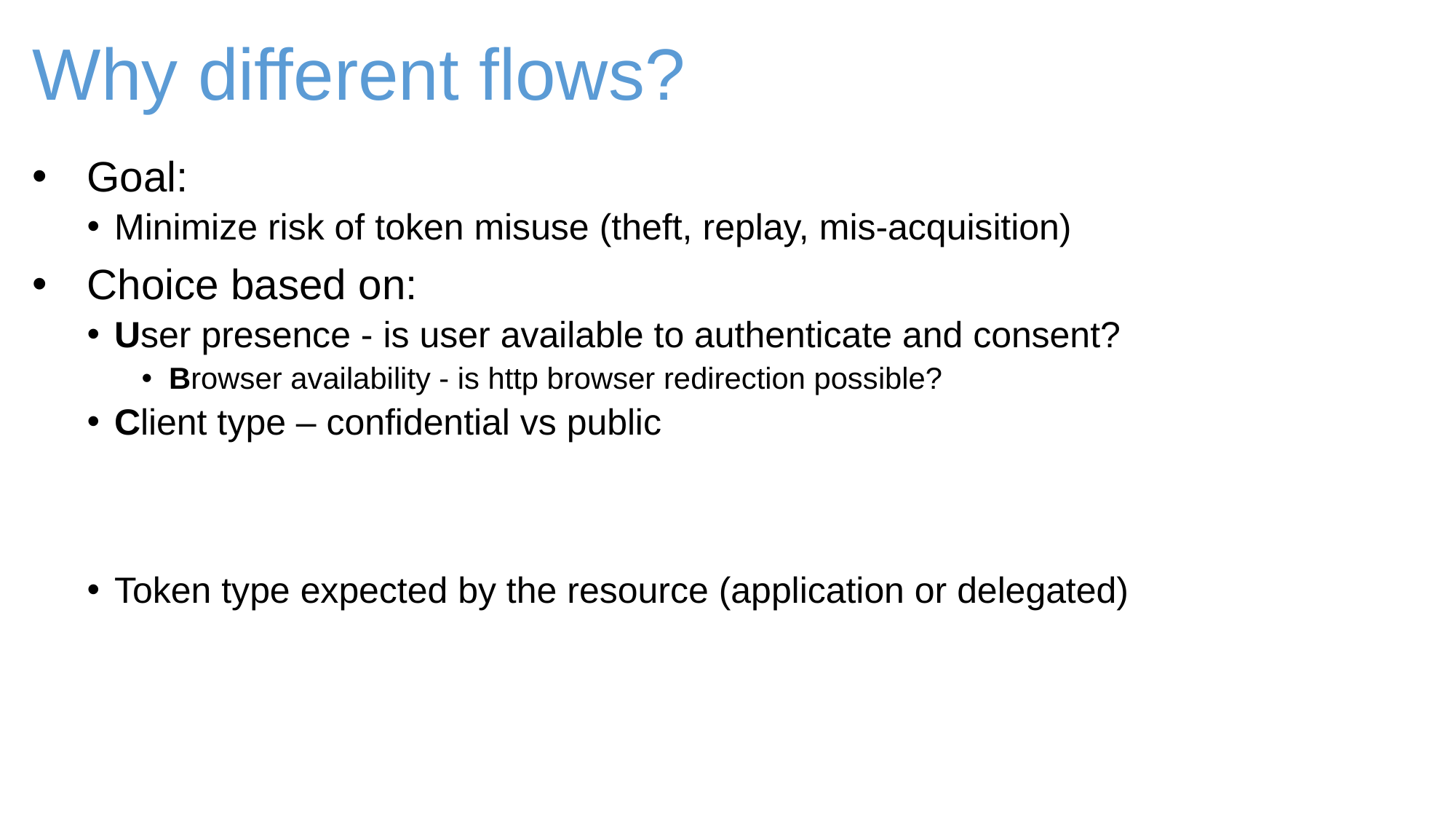

# Why different flows?
Goal:
Minimize risk of token misuse (theft, replay, mis-acquisition)
Choice based on:
User presence - is user available to authenticate and consent?
Browser availability - is http browser redirection possible?
Client type – confidential vs public

Token type expected by the resource (application or delegated)